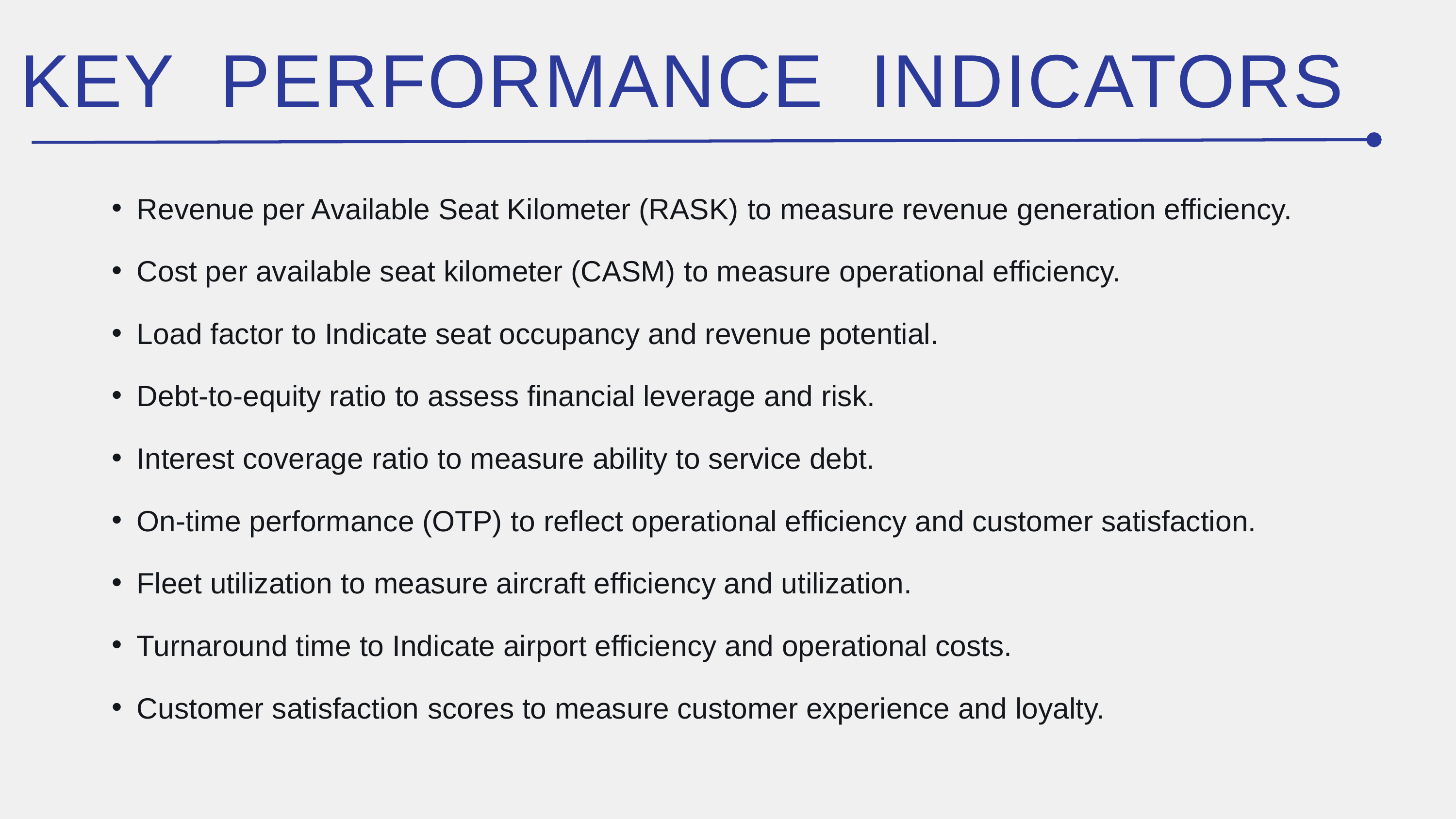

KEY  PERFORMANCE  INDICATORS

Revenue per Available Seat Kilometer (RASK) to measure revenue generation efficiency.
Cost per available seat kilometer (CASM) to measure operational efficiency.
Load factor to Indicate seat occupancy and revenue potential.
Debt-to-equity ratio to assess financial leverage and risk.
Interest coverage ratio to measure ability to service debt.
On-time performance (OTP) to reflect operational efficiency and customer satisfaction.
Fleet utilization to measure aircraft efficiency and utilization.
Turnaround time to Indicate airport efficiency and operational costs.
Customer satisfaction scores to measure customer experience and loyalty.